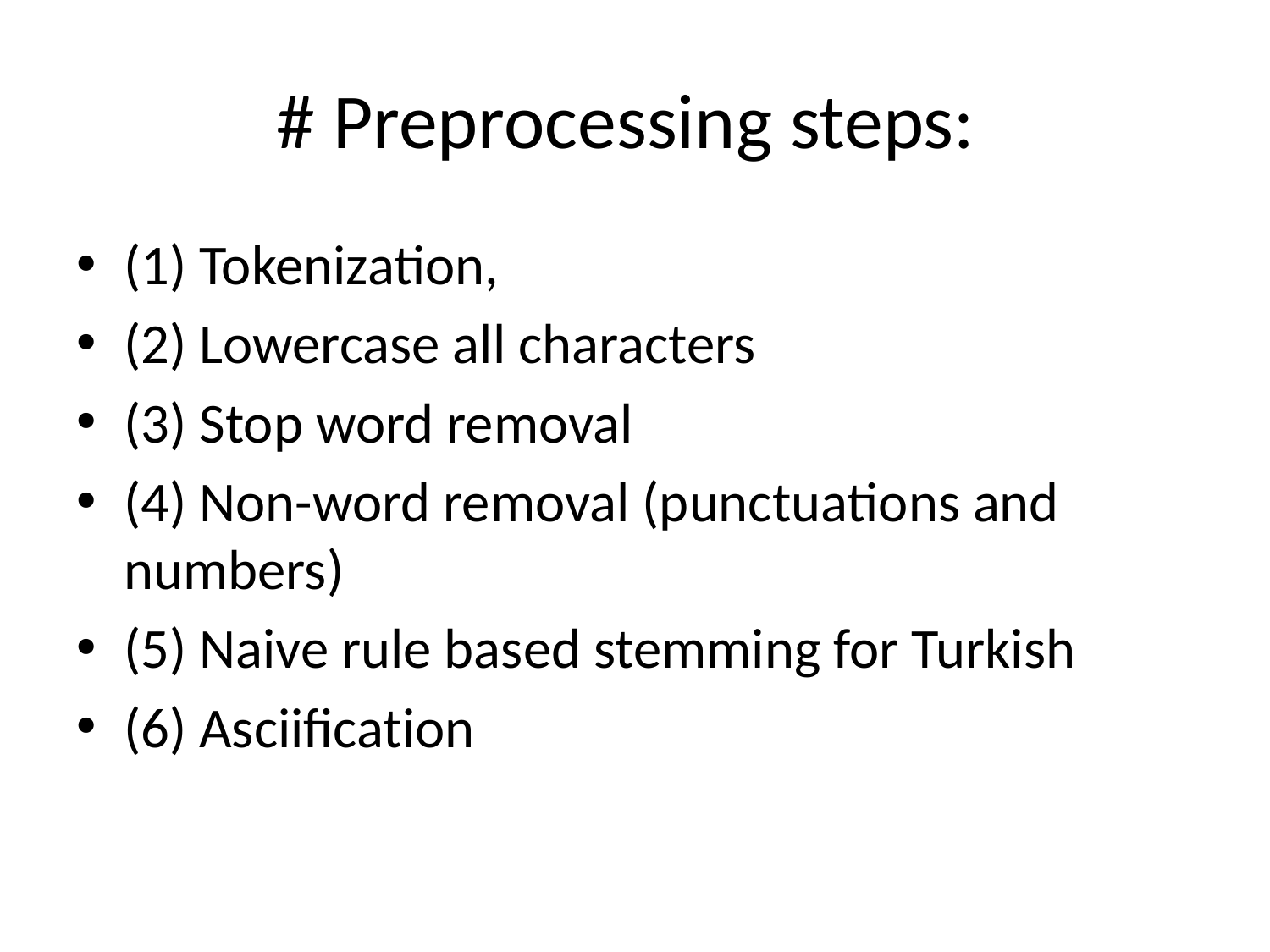

# # Preprocessing steps:
(1) Tokenization,
(2) Lowercase all characters
(3) Stop word removal
(4) Non-word removal (punctuations and numbers)
(5) Naive rule based stemming for Turkish
(6) Asciification